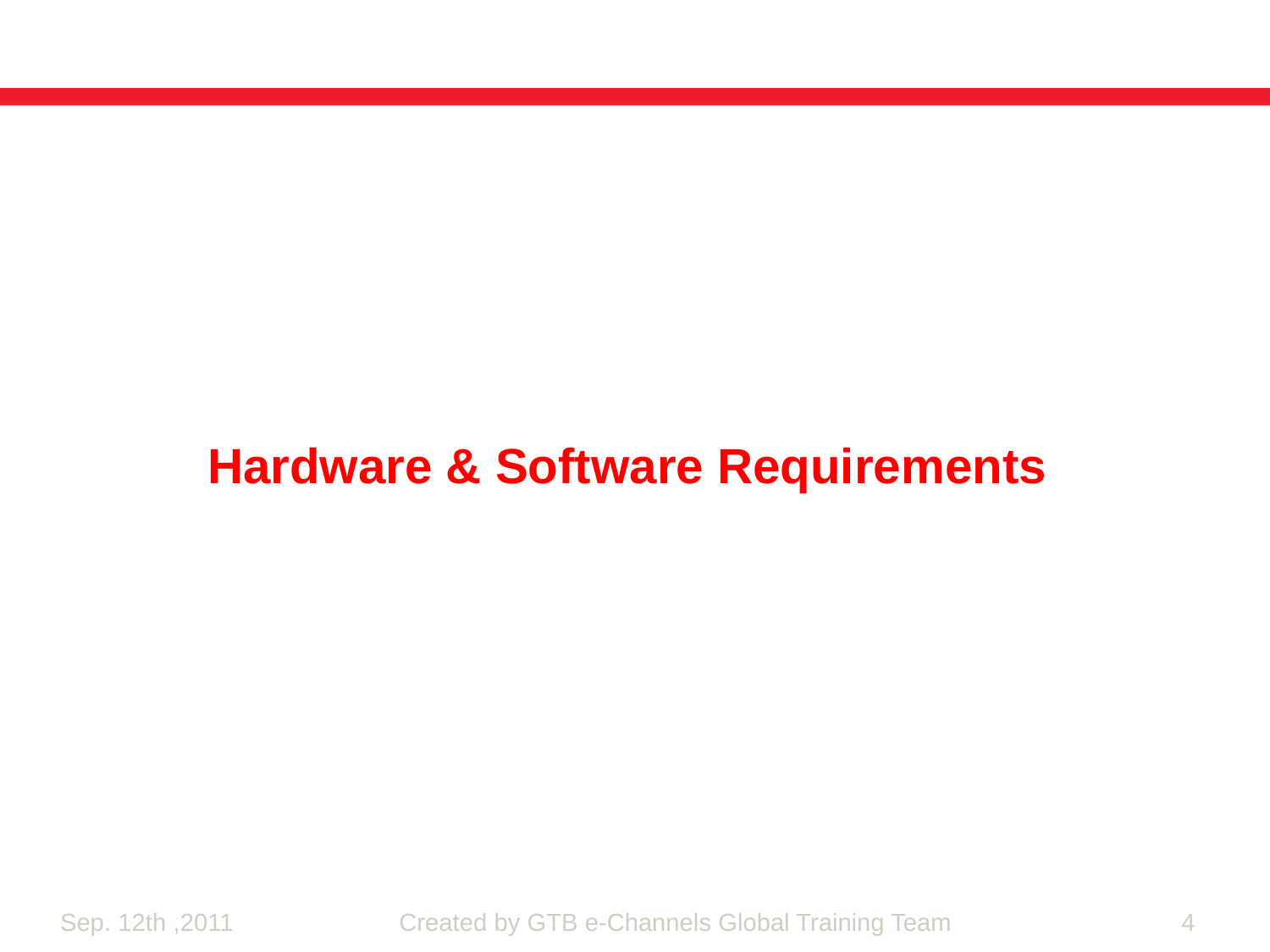

Hardware & Software Requirements
Created by GTB e-Channels Global Training Team
4
Sep. 12th ,2011